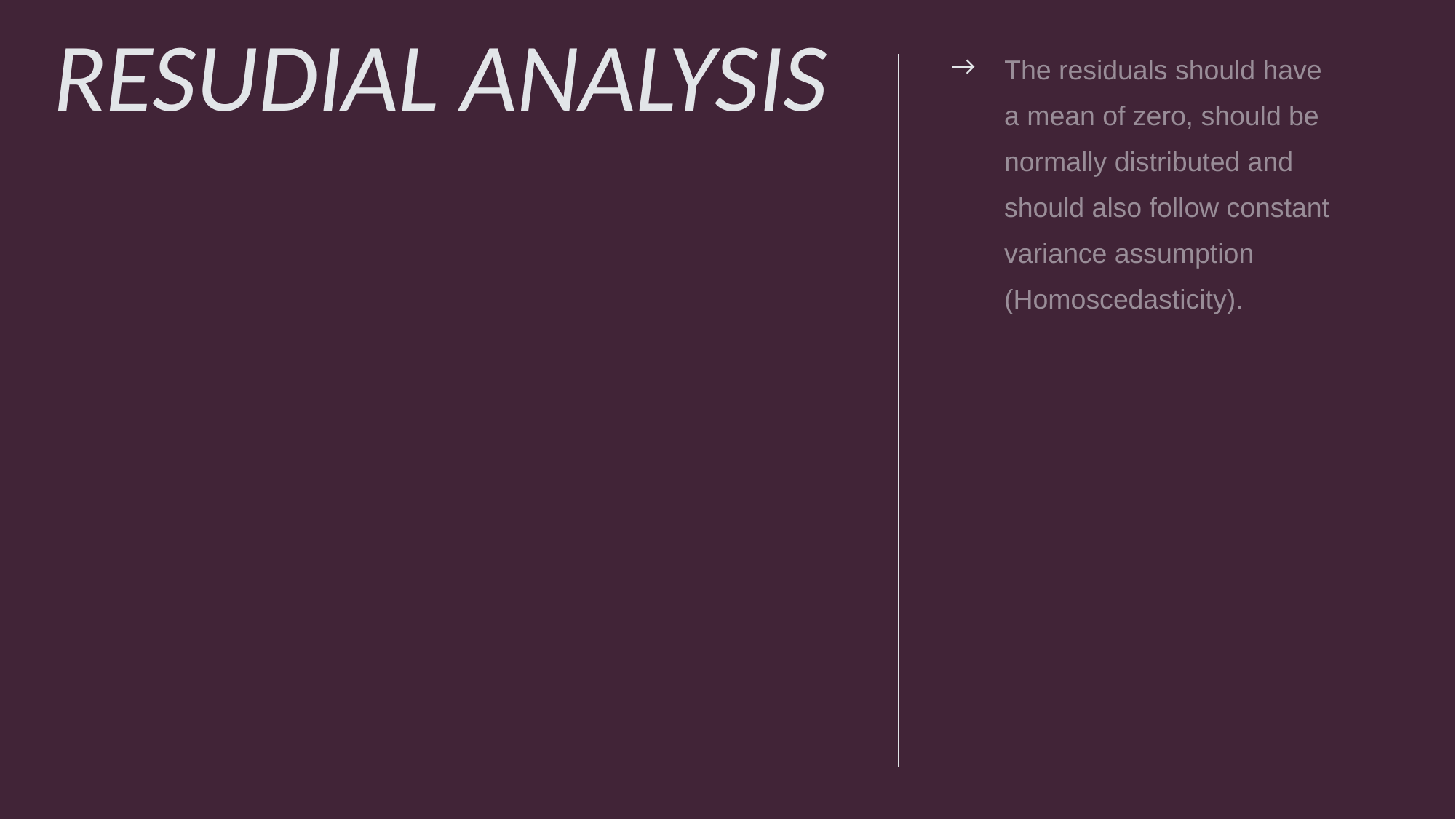

# RESUDIAL ANALYSIS
The residuals should have a mean of zero, should be normally distributed and should also follow constant variance assumption (Homoscedasticity).